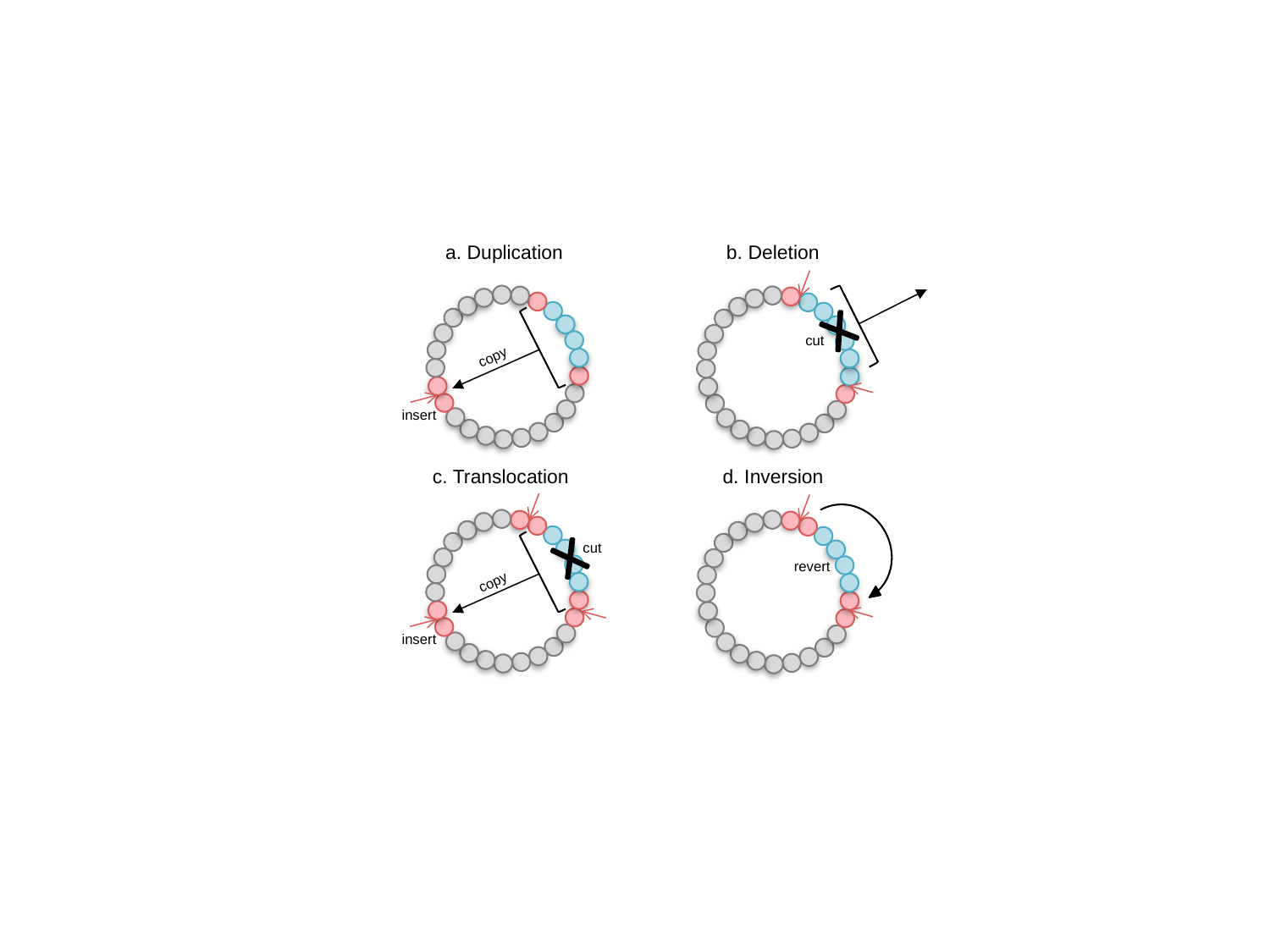

a. Duplication
b. Deletion

cut

copy

insert

c. Translocation
d. Inversion

cut

revert

copy

insert